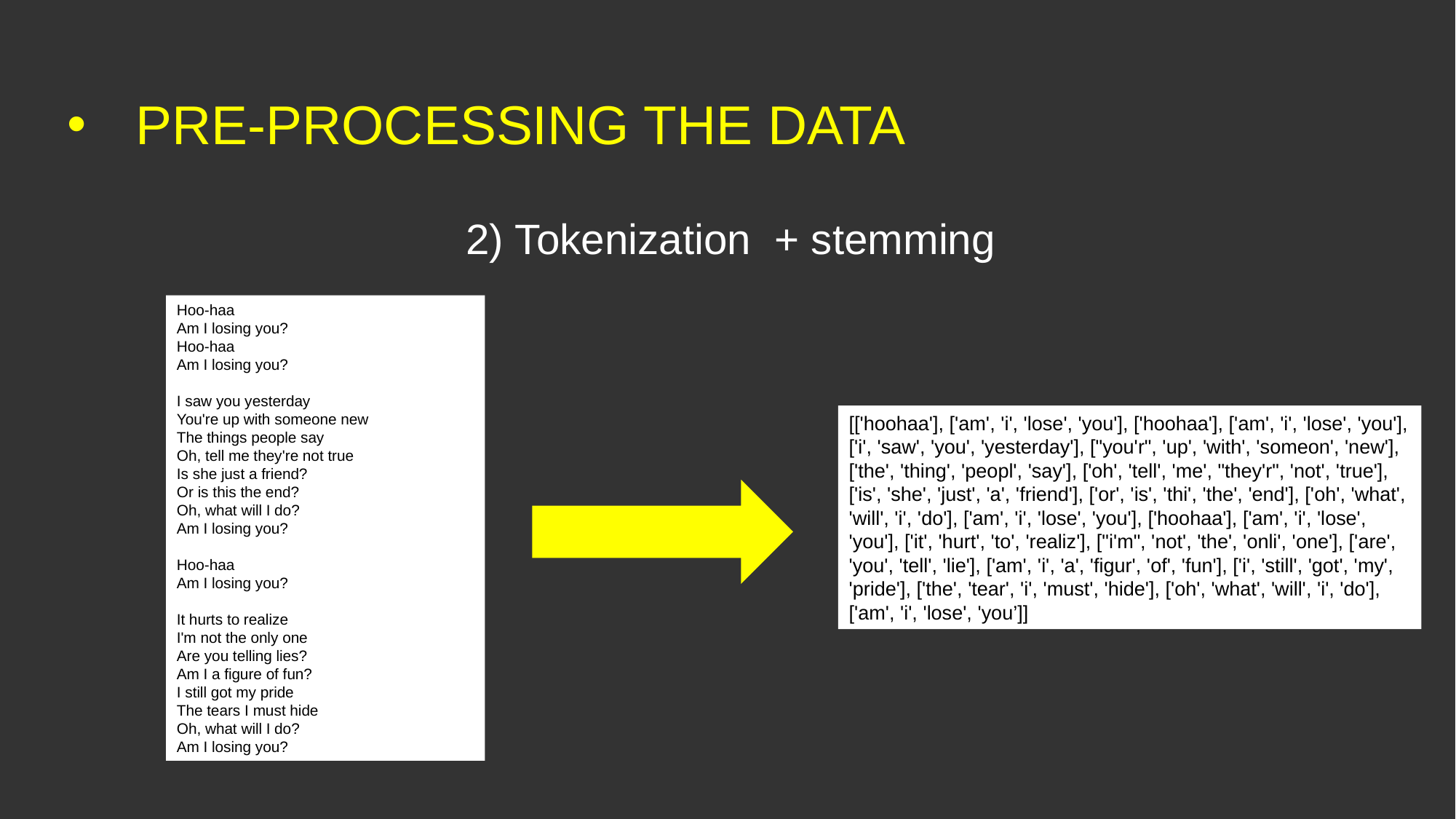

PRE-PROCESSING THE DATA
2) Tokenization  + stemming
Hoo-haa
Am I losing you?
Hoo-haa
Am I losing you?

I saw you yesterday
You're up with someone new
The things people say
Oh, tell me they're not true
Is she just a friend?
Or is this the end?
Oh, what will I do?
Am I losing you?

Hoo-haa
Am I losing you?

It hurts to realize
I'm not the only one
Are you telling lies?
Am I a figure of fun?
I still got my pride
The tears I must hide
Oh, what will I do?
Am I losing you?

[['hoohaa'], ['am', 'i', 'lose', 'you'], ['hoohaa'], ['am', 'i', 'lose', 'you'], ['i', 'saw', 'you', 'yesterday'], ["you'r", 'up', 'with', 'someon', 'new'], ['the', 'thing', 'peopl', 'say'], ['oh', 'tell', 'me', "they'r", 'not', 'true'], ['is', 'she', 'just', 'a', 'friend'], ['or', 'is', 'thi', 'the', 'end'], ['oh', 'what', 'will', 'i', 'do'], ['am', 'i', 'lose', 'you'], ['hoohaa'], ['am', 'i', 'lose', 'you'], ['it', 'hurt', 'to', 'realiz'], ["i'm", 'not', 'the', 'onli', 'one'], ['are', 'you', 'tell', 'lie'], ['am', 'i', 'a', 'figur', 'of', 'fun'], ['i', 'still', 'got', 'my', 'pride'], ['the', 'tear', 'i', 'must', 'hide'], ['oh', 'what', 'will', 'i', 'do'], ['am', 'i', 'lose', 'you’]]